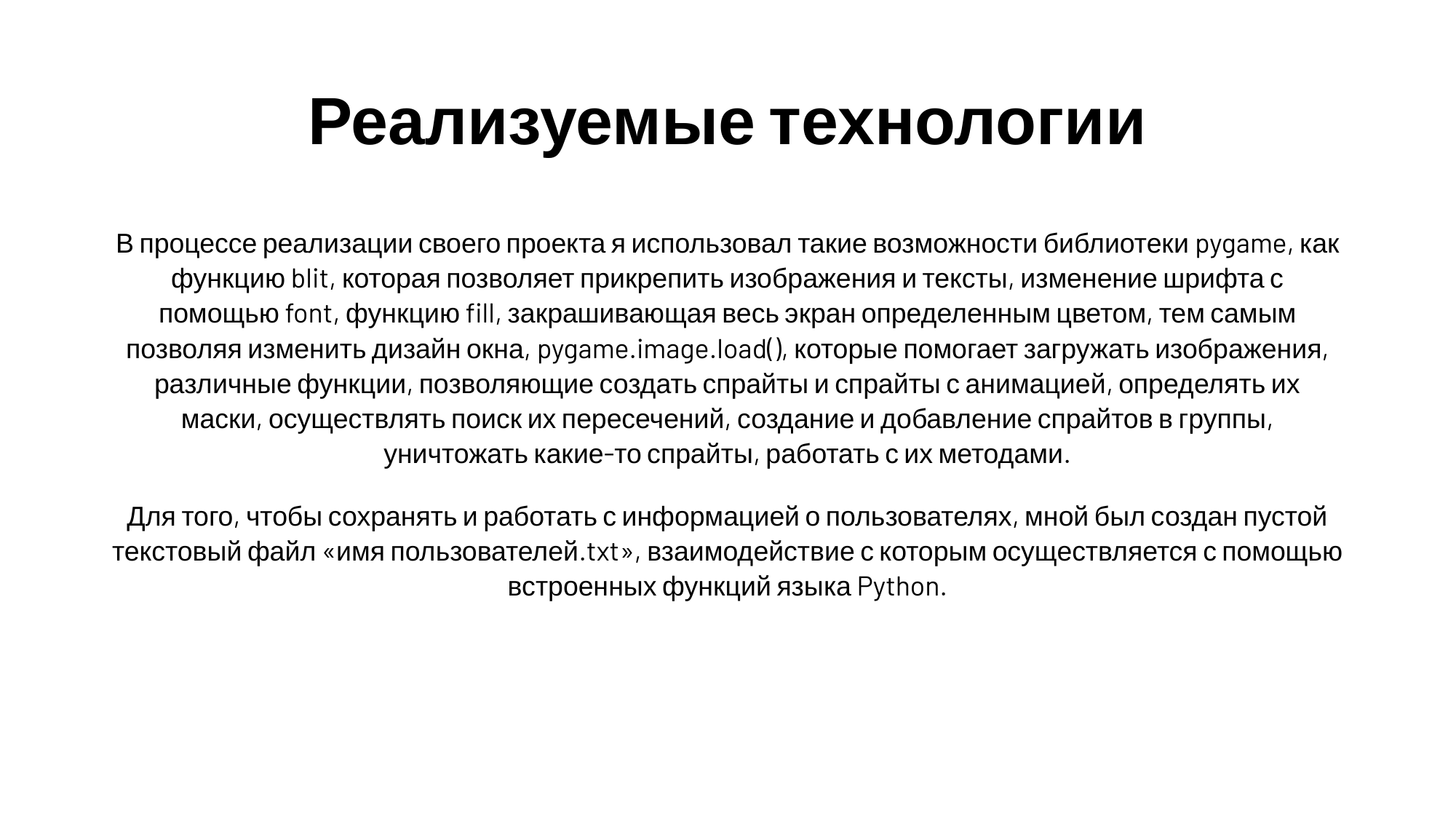

# Реализуемые технологии
В процессе реализации своего проекта я использовал такие возможности библиотеки pygame, как функцию blit, которая позволяет прикрепить изображения и тексты, изменение шрифта с помощью font, функцию fill, закрашивающая весь экран определенным цветом, тем самым позволяя изменить дизайн окна, pygame.image.load(), которые помогает загружать изображения, различные функции, позволяющие создать спрайты и спрайты с анимацией, определять их маски, осуществлять поиск их пересечений, создание и добавление спрайтов в группы, уничтожать какие-то спрайты, работать с их методами.
Для того, чтобы сохранять и работать с информацией о пользователях, мной был создан пустой текстовый файл «имя пользователей.txt», взаимодействие с которым осуществляется с помощью встроенных функций языка Python.